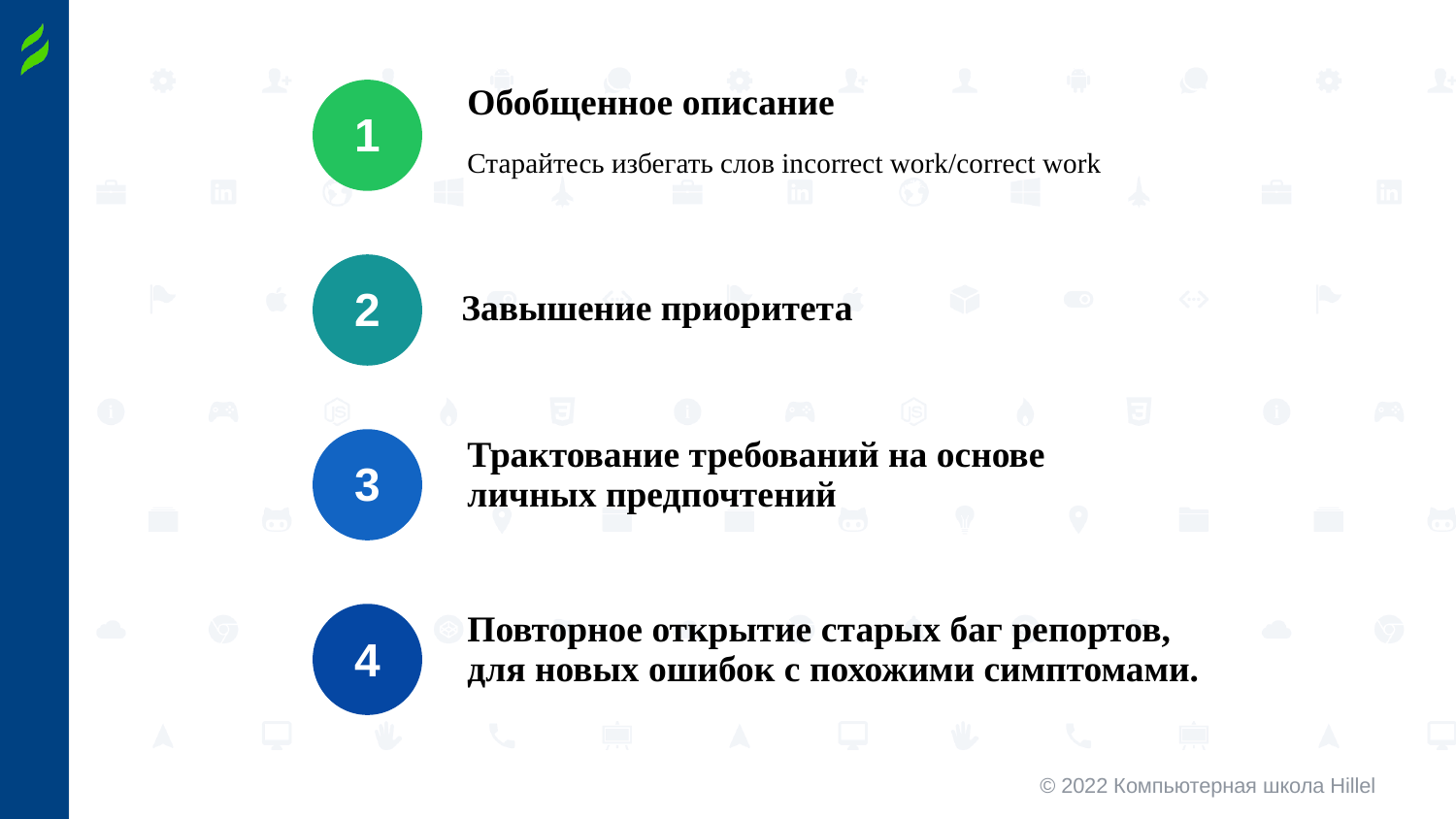

Обобщенное описание
1
Старайтесь избегать слов incorrect work/correct work

2
Завышение приоритета

Трактование требований на основе личных предпочтений
3

Повторное открытие старых баг репортов, для новых ошибок с похожими симптомами.
4